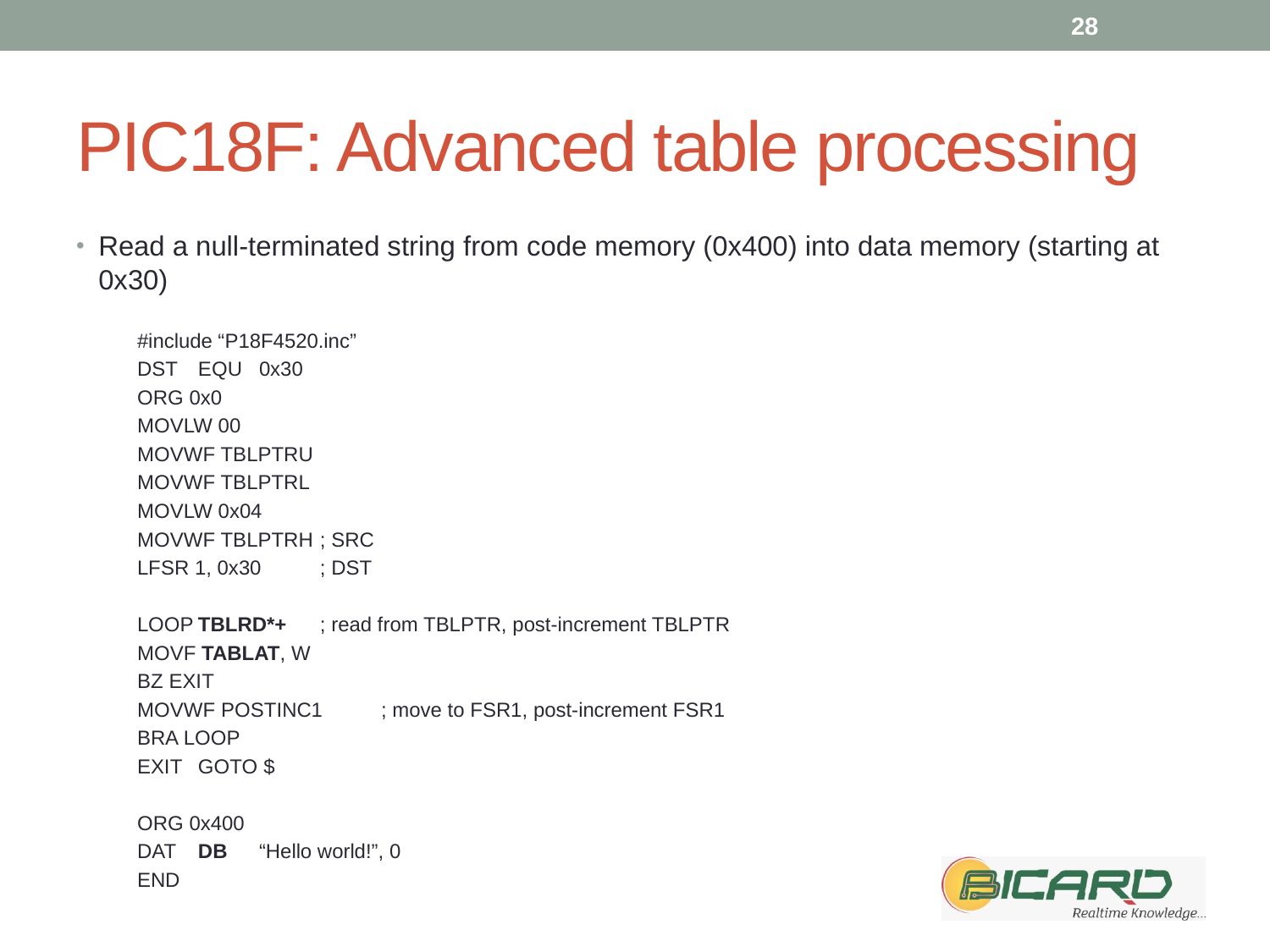

28
# PIC18F: Advanced table processing
Read a null-terminated string from code memory (0x400) into data memory (starting at 0x30)

	#include “P18F4520.inc”
	DST	EQU	0x30
		ORG 0x0
		MOVLW 00
		MOVWF TBLPTRU
		MOVWF TBLPTRL
		MOVLW 0x04
		MOVWF TBLPTRH	; SRC
		LFSR 1, 0x30	; DST

	LOOP	TBLRD*+		; read from TBLPTR, post-increment TBLPTR
		MOVF TABLAT, W
		BZ EXIT
		MOVWF POSTINC1	; move to FSR1, post-increment FSR1
		BRA LOOP
	EXIT	GOTO $

		ORG 0x400
	DAT	DB	“Hello world!”, 0
		END